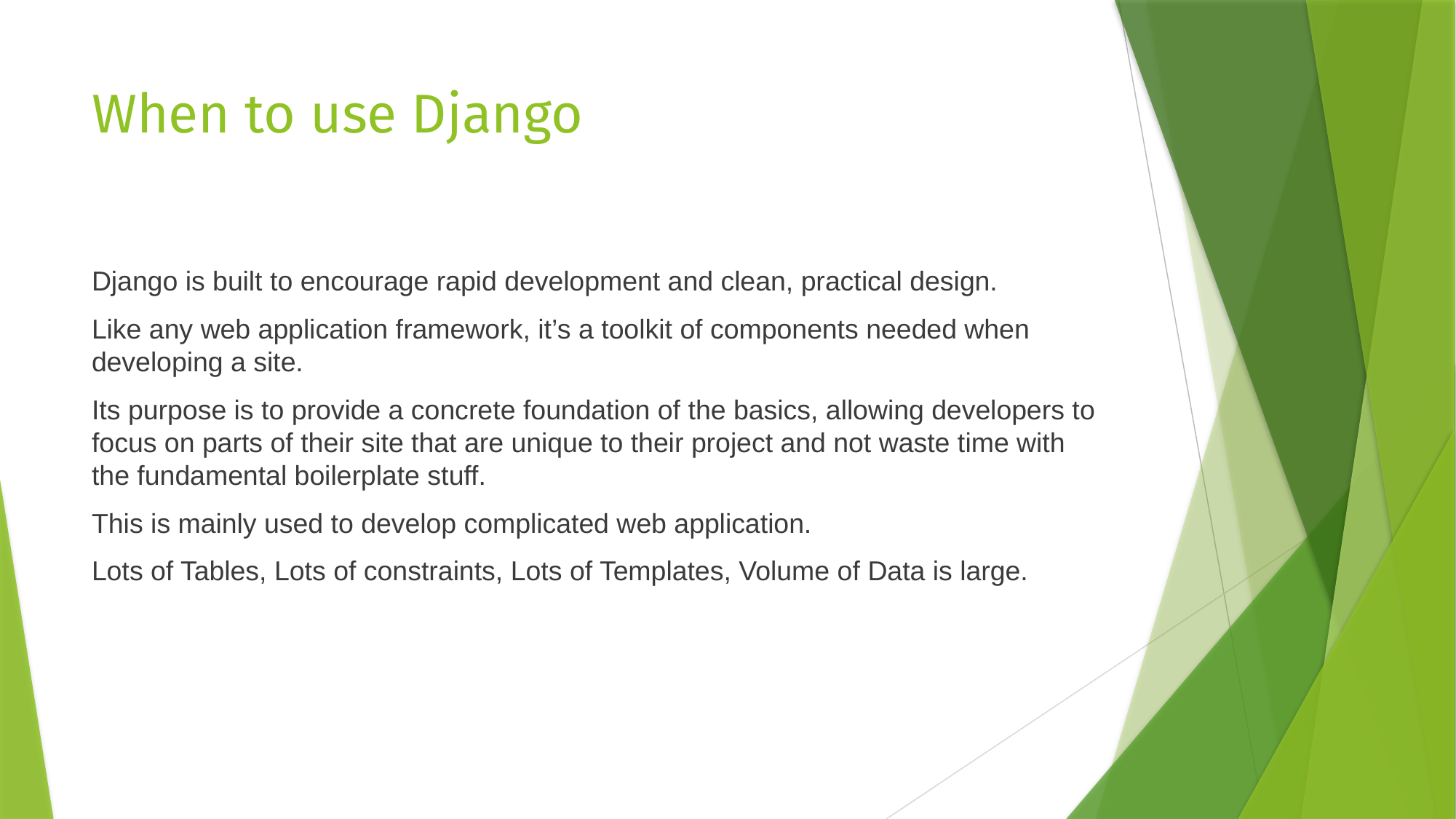

# When to use Django
Django is built to encourage rapid development and clean, practical design.
Like any web application framework, it’s a toolkit of components needed when developing a site.
Its purpose is to provide a concrete foundation of the basics, allowing developers to focus on parts of their site that are unique to their project and not waste time with the fundamental boilerplate stuff.
This is mainly used to develop complicated web application.
Lots of Tables, Lots of constraints, Lots of Templates, Volume of Data is large.